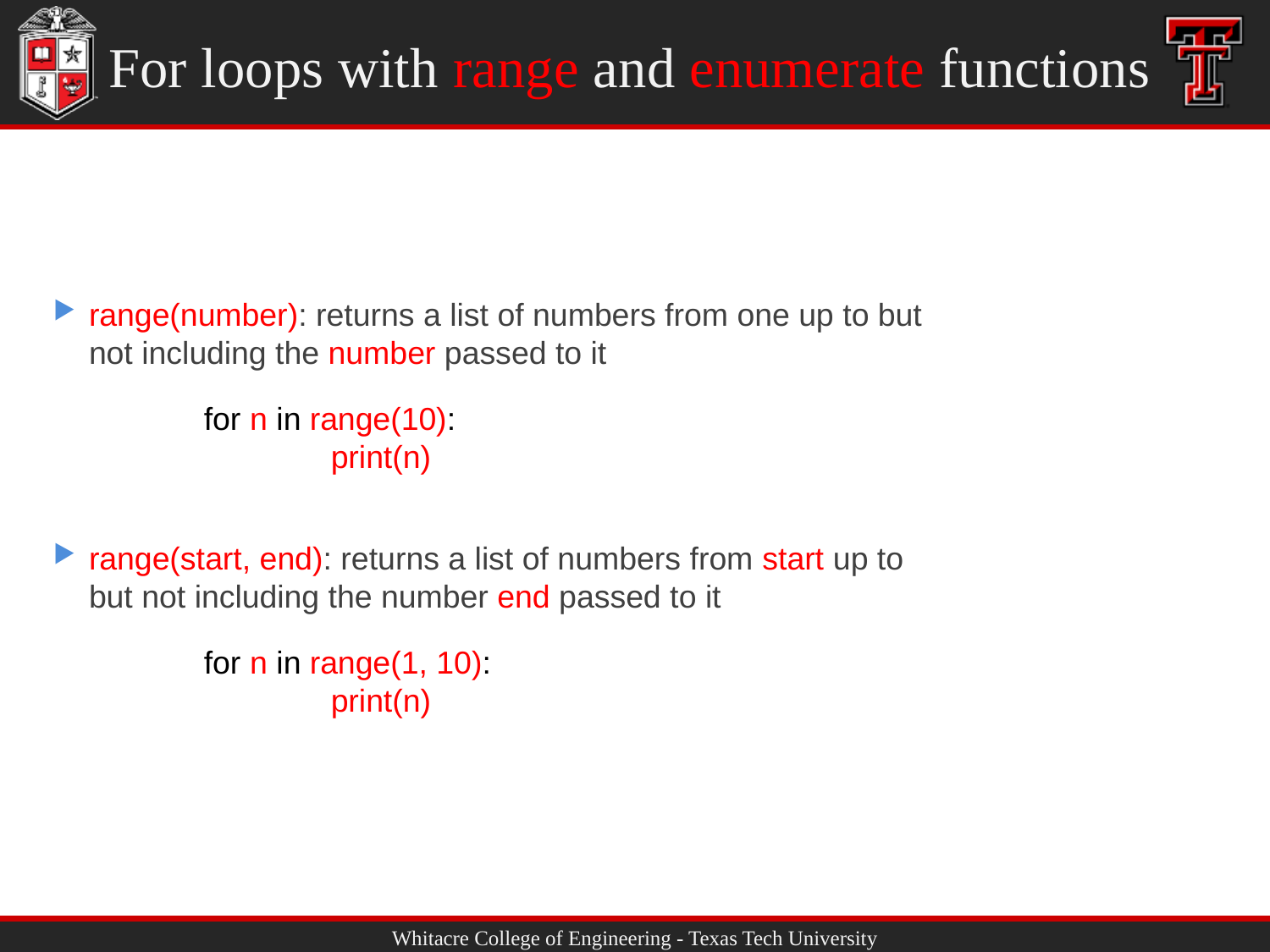

# For loops with range and enumerate functions
range(number): returns a list of numbers from one up to but not including the number passed to it
for n in range(10):
	print(n)
range(start, end): returns a list of numbers from start up to but not including the number end passed to it
for n in range(1, 10):
	print(n)